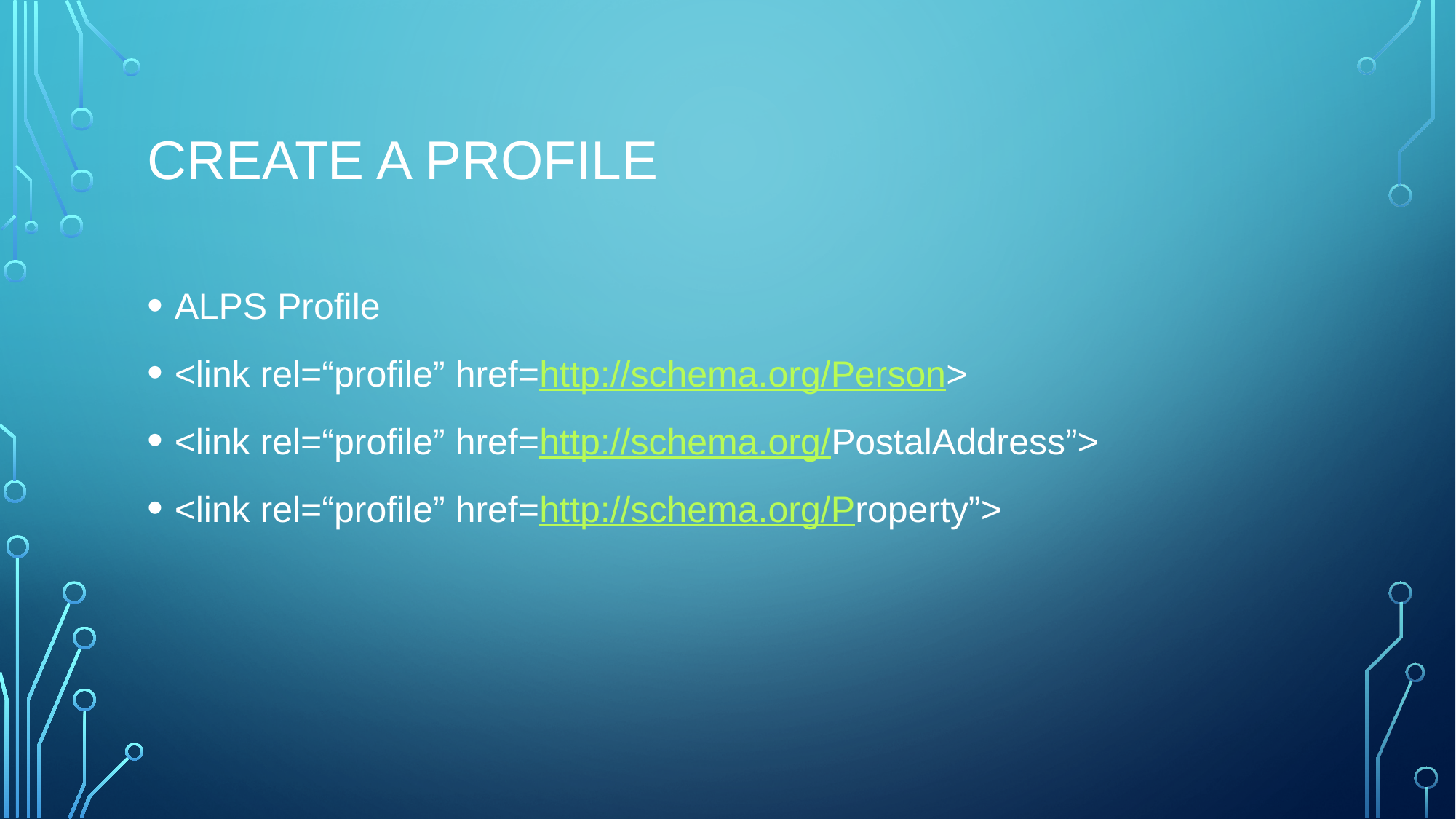

# Create a profile
ALPS Profile
<link rel=“profile” href=http://schema.org/Person>
<link rel=“profile” href=http://schema.org/PostalAddress”>
<link rel=“profile” href=http://schema.org/Property”>